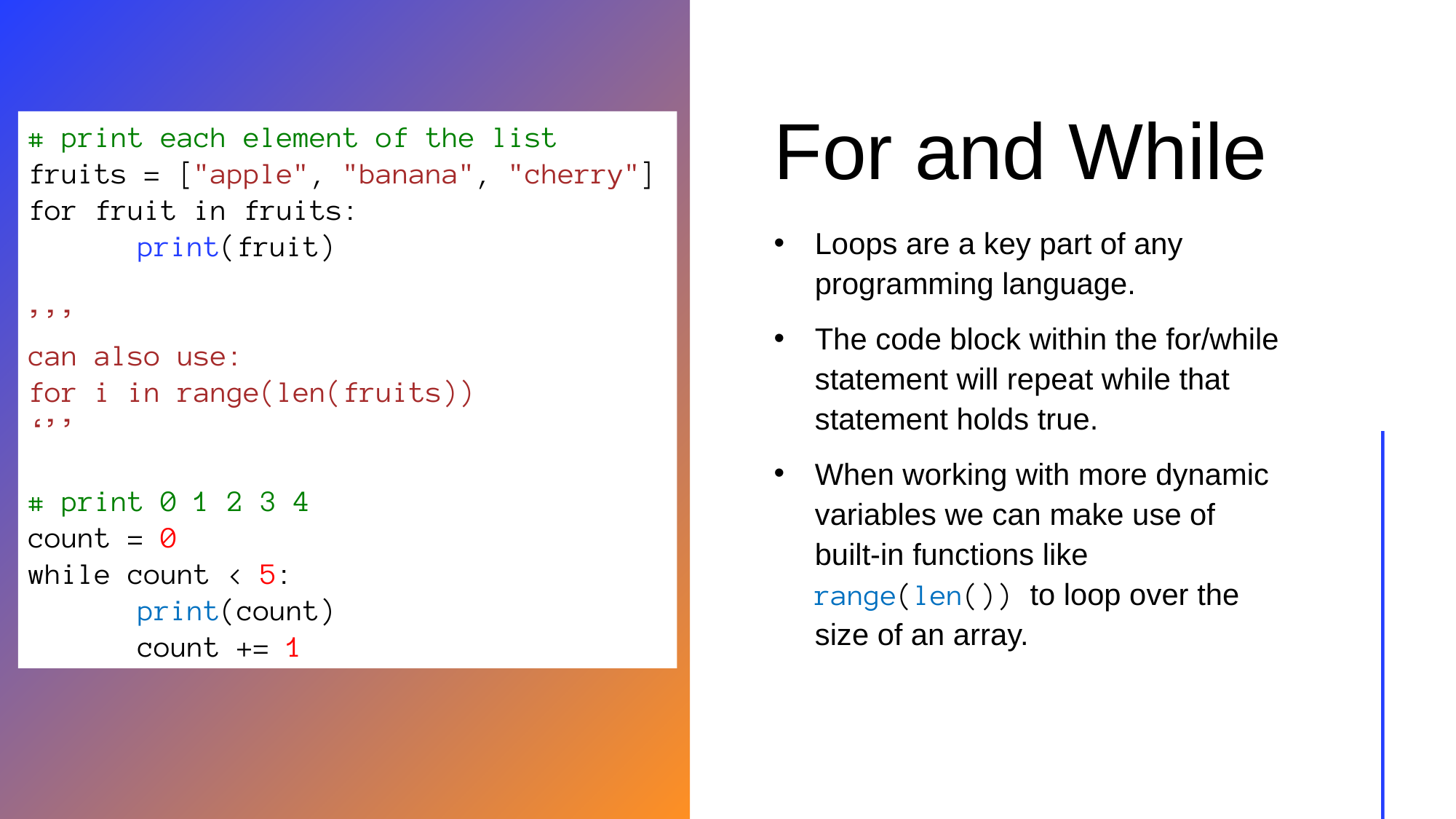

# For and While
# print each element of the list
fruits = ["apple", "banana", "cherry"]
for fruit in fruits:
	print(fruit)

’’’
can also use:
for i in range(len(fruits))
‘’’

# print 0 1 2 3 4
count = 0
while count < 5:
	print(count)
	count += 1
Loops are a key part of any programming language.
The code block within the for/while statement will repeat while that statement holds true.
When working with more dynamic variables we can make use of built-in functions like range(len()) to loop over the size of an array.